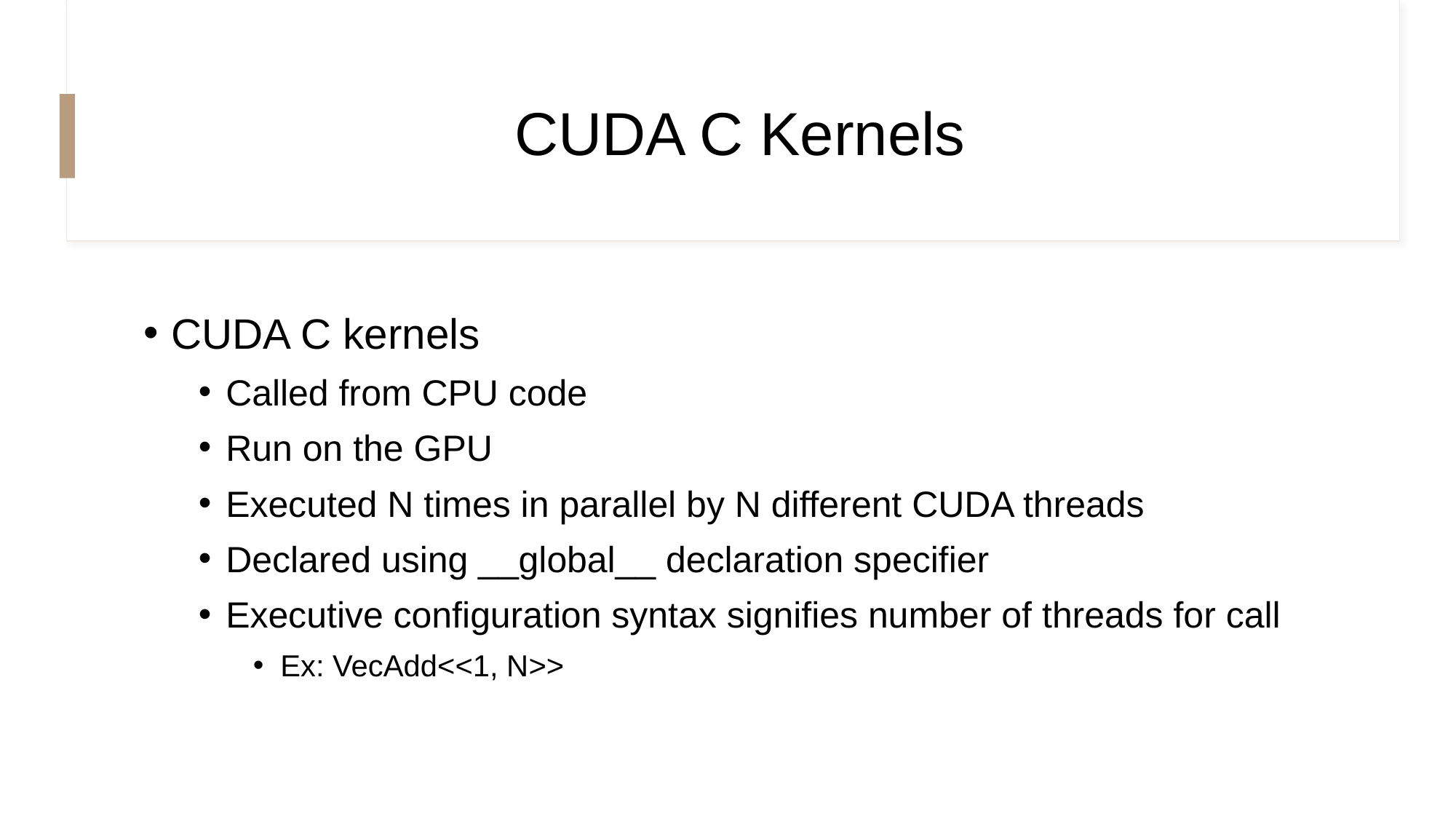

# CUDA C Kernels
CUDA C kernels
Called from CPU code
Run on the GPU
Executed N times in parallel by N different CUDA threads
Declared using __global__ declaration specifier
Executive configuration syntax signifies number of threads for call
Ex: VecAdd<<1, N>>